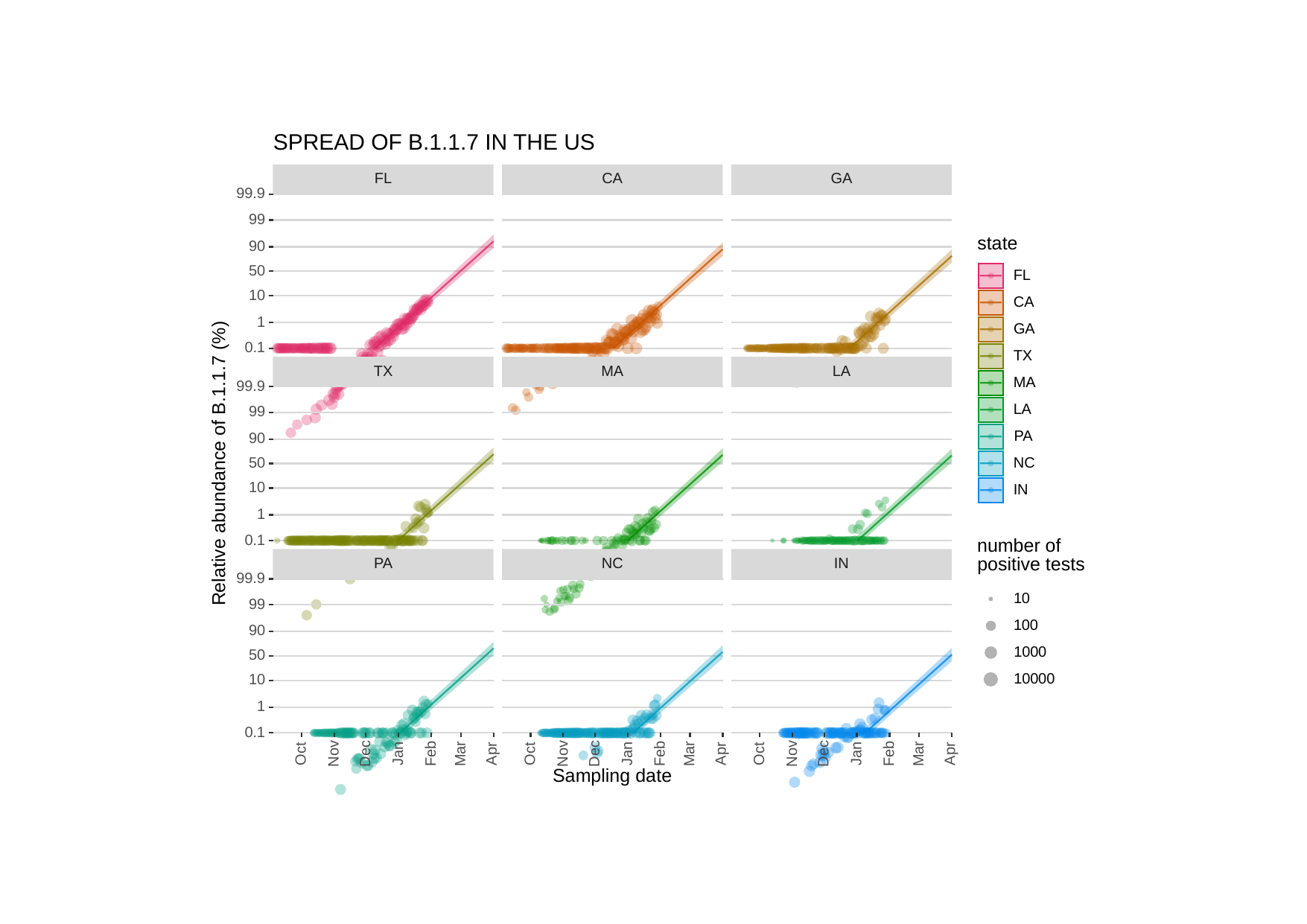

SPREAD OF B.1.1.7 IN THE US

CA
GA
FL
99.9

99

state
90

50
FL

10

CA

1

GA

0.1

TX

TX
MA
LA

MA

99.9

LA

99

PA

90

Relative abundance of B.1.1.7 (%)

NC
50

10
IN

1

0.1

number of

positive tests
NC
PA
IN

99.9

10

99

100

90

1000

50

10000
10

1

0.1

Apr
Apr
Apr

Oct
Oct
Oct
Jan
Jan
Jan
Nov
Dec
Feb
Mar
Nov
Dec
Feb
Mar
Nov
Dec
Feb
Mar

Sampling date